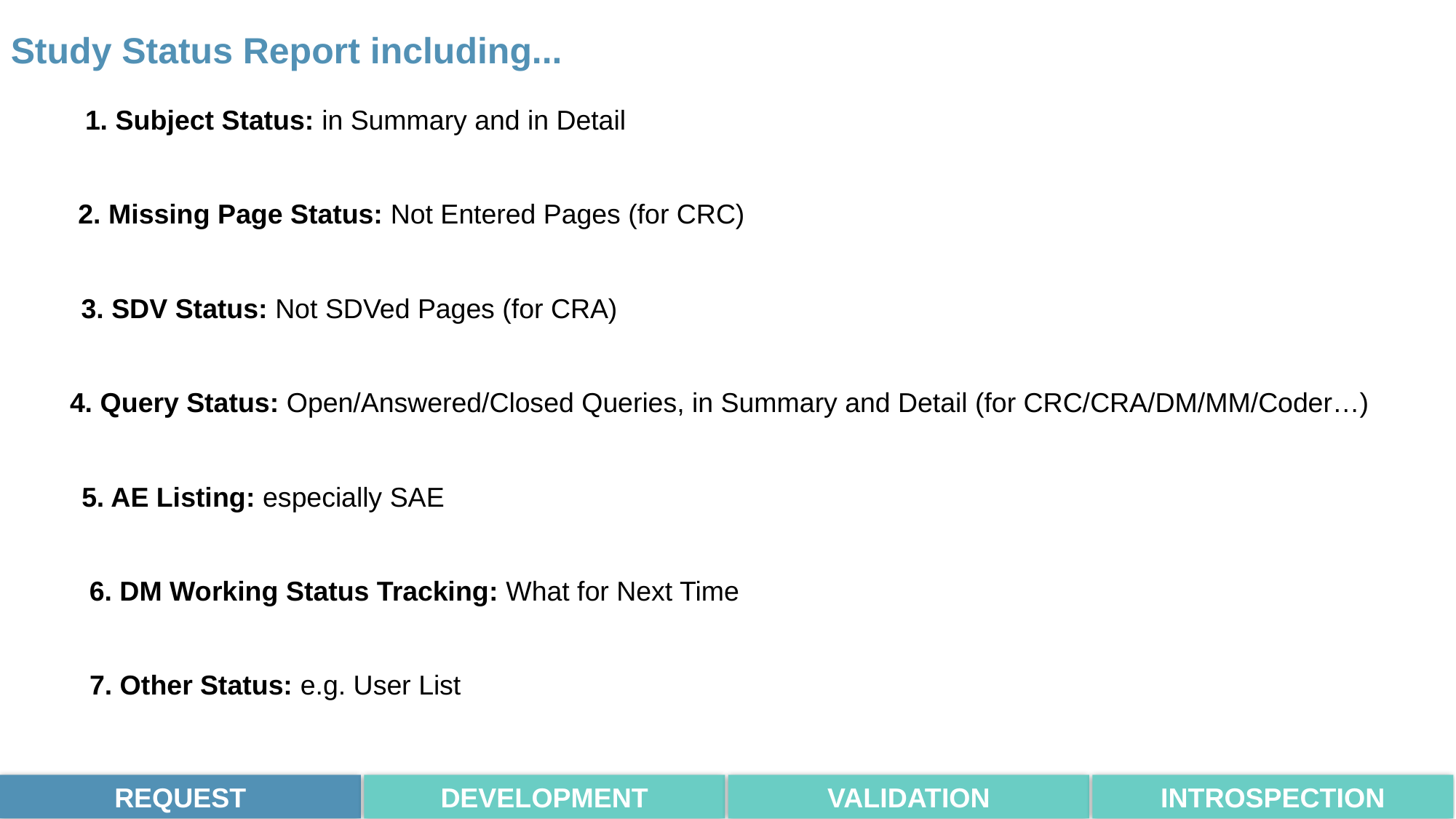

Study Status Report including...
1. Subject Status: in Summary and in Detail
2. Missing Page Status: Not Entered Pages (for CRC)
3. SDV Status: Not SDVed Pages (for CRA)
4. Query Status: Open/Answered/Closed Queries, in Summary and Detail (for CRC/CRA/DM/MM/Coder…)
5. AE Listing: especially SAE
6. DM Working Status Tracking: What for Next Time
7. Other Status: e.g. User List
REQUEST
DEVELOPMENT
VALIDATION
INTROSPECTION